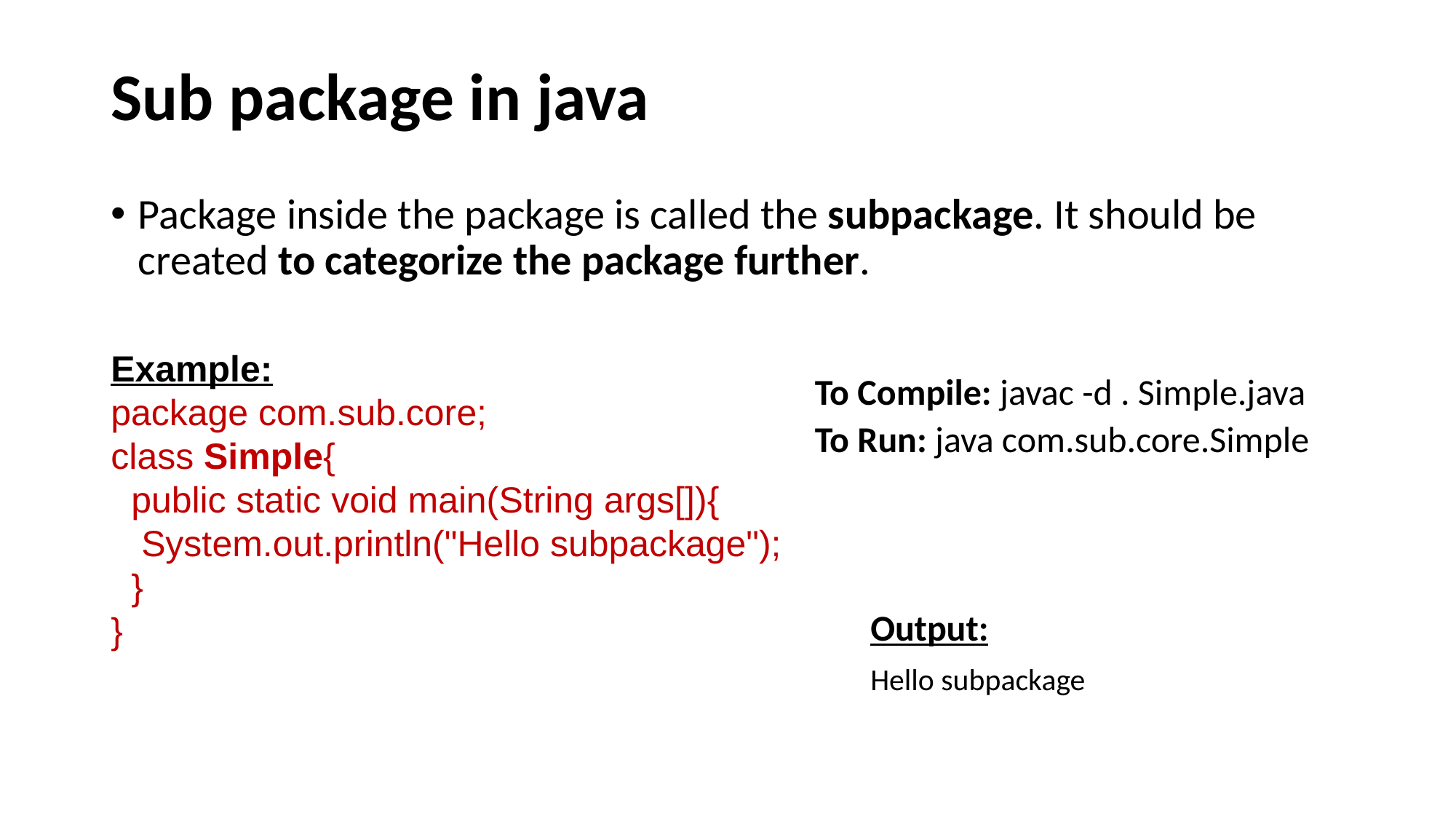

# Sub package in java
Package inside the package is called the subpackage. It should be created to categorize the package further.

Example:
package com.sub.core;
class Simple{
  public static void main(String args[]){
   System.out.println("Hello subpackage");
  }
}

| To Compile: javac -d . Simple.java |
| --- |
| To Run: java com.sub.core.Simple |
Output:
Hello subpackage